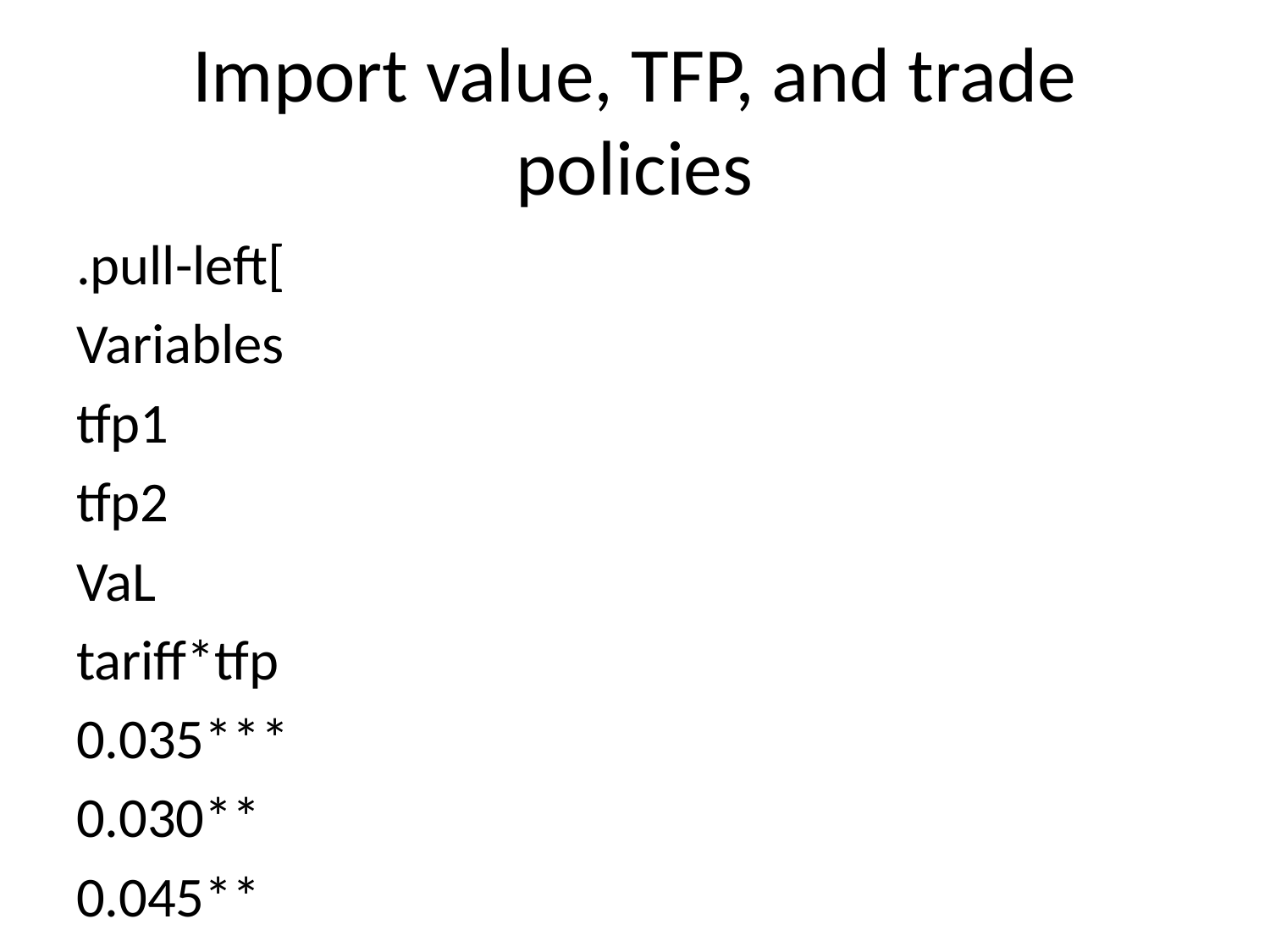

# Import value, TFP, and trade policies
.pull-left[
Variables
tfp1
tfp2
VaL
tariff*tfp
0.035***
0.030**
0.045**
(0.012)
(0.014)
(0.021)
SPS*tfp
-0.044
-0.114***
-0.179***
(0.041)
(0.042)
(0.049)
TBT*tfp
0.157***
0.159***
0.273***
(0.038)
(0.037)
(0.040)
Pre-shipment*tfp
0.387***
0.395***
0.488***
(0.082)
(0.083)
(0.108)
licensing*tfp
-0.172***
-0.372***
-0.306***
(0.056)
(0.058)
(0.072)
Price-control*tfp
-4.530***
-4.204***
-4.890***
(0.995)
(1.096)
(1.201)
competition*tfp
-0.372**
-0.161
-0.476***
(0.162)
(0.157)
(0.177)
Export-related*tfp
-0.139*
-0.197***
-0.247**
(0.074)
(0.076)
(0.097)
observations
192,928
192,928
192,928
R-sq
0.009
0.009
0.011
]
.pull-right[
Variables
tfp1
tfp2
VaL
tariff*tfp
0.027*
0.016
0.038*
(0.015)
(0.016)
(0.021)
SPS*tfp
-0.073
-0.135***
-0.155***
(0.045)
(0.046)
(0.050)
TBT*tfp
0.172***
0.167***
0.256***
(0.038)
(0.036)
(0.041)
Pre-shipment*tfp
0.458***
0.461***
0.535***
(0.092)
(0.092)
(0.110)
licensing*tfp
-0.217***
-0.402***
-0.258***
(0.062)
(0.064)
(0.073)
Price-control*tfp
-5.759***
-5.423***
-5.507***
(1.138)
(1.199)
(1.184)
competition*tfp
-0.370**
-0.185
-0.464***
(0.150)
(0.149)
(0.161)
Export-related*tfp
-0.173*
-0.241**
-0.253**
(0.093)
(0.097)
0.106
observations
192,928
192,928
192,928
R-sq
0.012
0.013
0.013
]